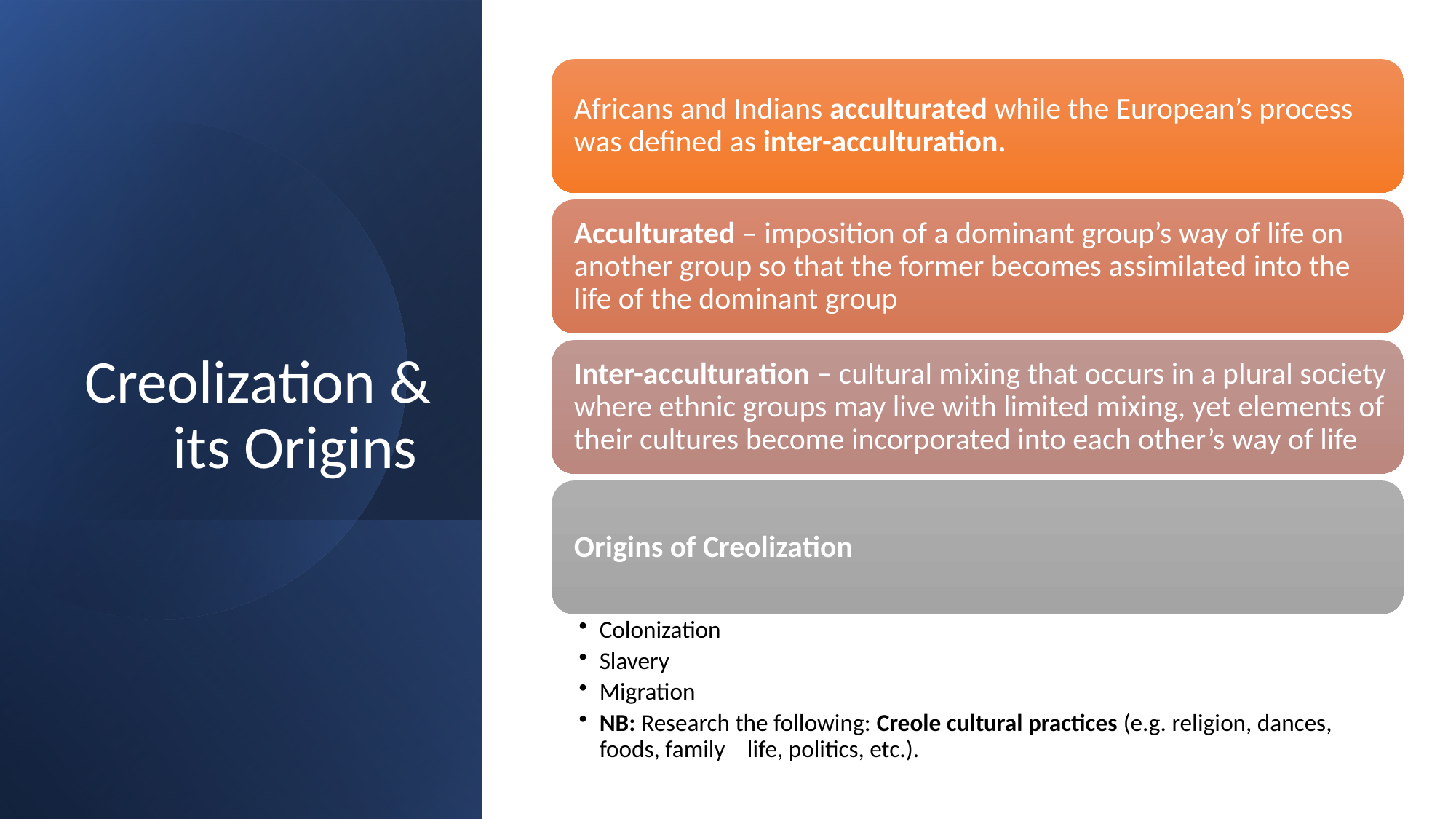

Africans and Indians acculturated while the European’s process was defined as inter-acculturation.
Acculturated – imposition of a dominant group’s way of life on another group so that the former becomes assimilated into the life of the dominant group
Inter-acculturation – cultural mixing that occurs in a plural society where ethnic groups may live with limited mixing, yet elements of their cultures become incorporated into each other’s way of life
Origins of Creolization
Colonization
Slavery
Migration
NB: Research the following: Creole cultural practices (e.g. religion, dances, foods, family    life, politics, etc.).

# Creolization & its Origins